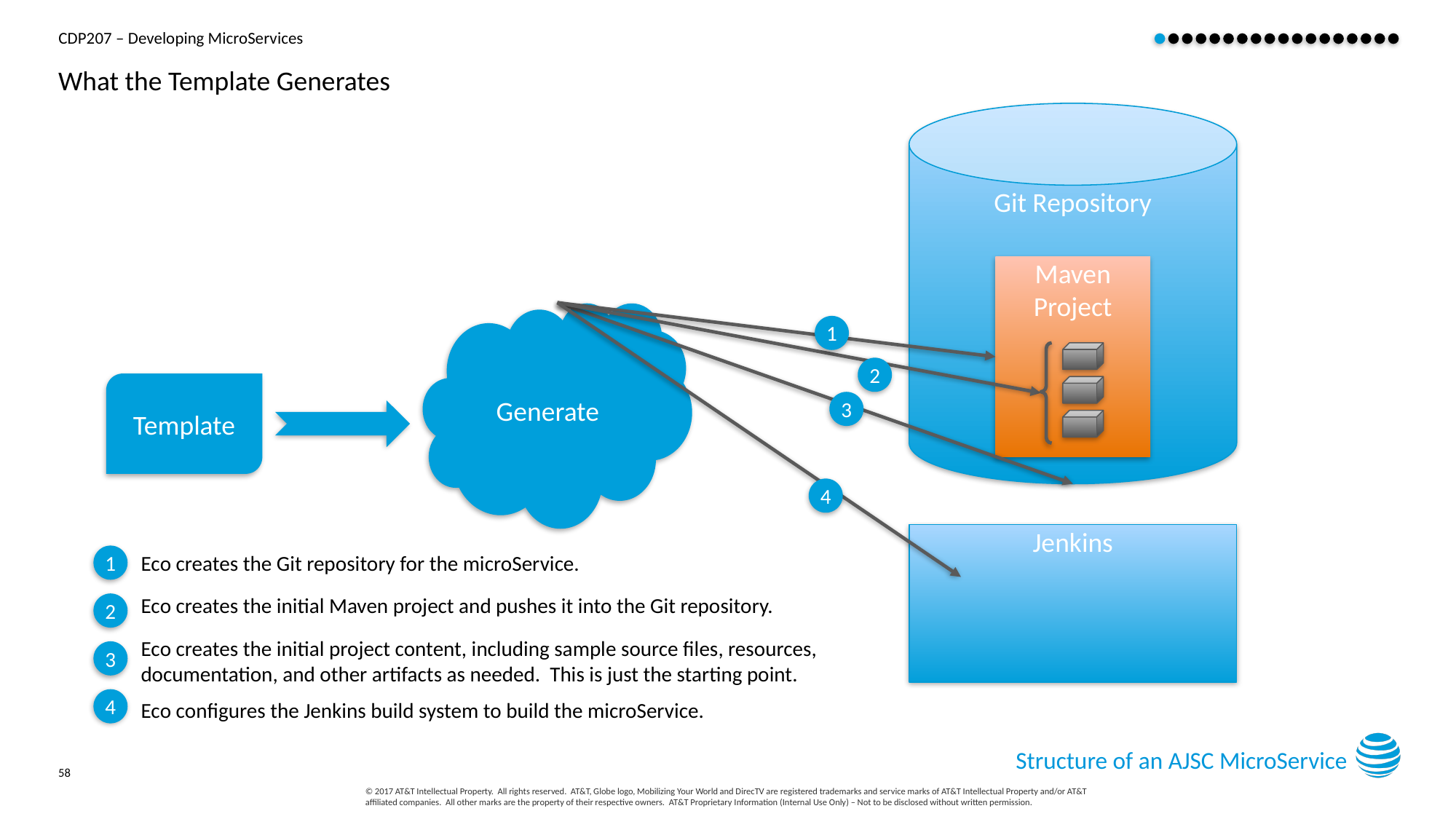

# What the Template Generates
Git Repository
Maven Project
Generate
1

2
Template

3

4
Jenkins
1
Eco creates the Git repository for the microService.
Eco creates the initial Maven project and pushes it into the Git repository.
2
Eco creates the initial project content, including sample source files, resources, documentation, and other artifacts as needed.  This is just the starting point.
3
4
Eco configures the Jenkins build system to build the microService.
Structure of an AJSC MicroService
58